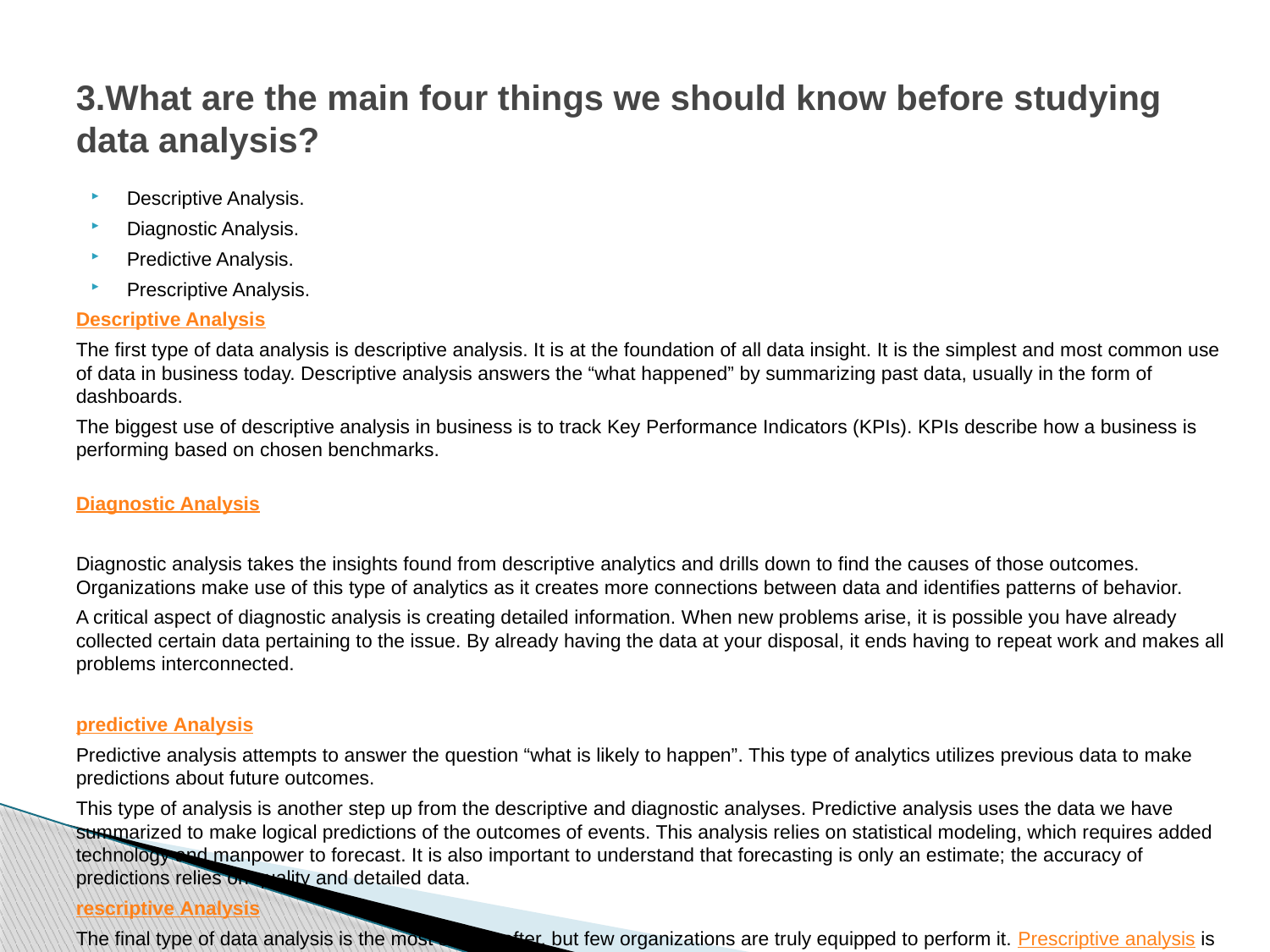

# 3.What are the main four things we should know before studying data analysis?
Descriptive Analysis.
Diagnostic Analysis.
Predictive Analysis.
Prescriptive Analysis.
Descriptive Analysis
The first type of data analysis is descriptive analysis. It is at the foundation of all data insight. It is the simplest and most common use of data in business today. Descriptive analysis answers the “what happened” by summarizing past data, usually in the form of dashboards.
The biggest use of descriptive analysis in business is to track Key Performance Indicators (KPIs). KPIs describe how a business is performing based on chosen benchmarks.
Diagnostic Analysis

Diagnostic analysis takes the insights found from descriptive analytics and drills down to find the causes of those outcomes. Organizations make use of this type of analytics as it creates more connections between data and identifies patterns of behavior.
A critical aspect of diagnostic analysis is creating detailed information. When new problems arise, it is possible you have already collected certain data pertaining to the issue. By already having the data at your disposal, it ends having to repeat work and makes all problems interconnected.

predictive Analysis
Predictive analysis attempts to answer the question “what is likely to happen”. This type of analytics utilizes previous data to make predictions about future outcomes.
This type of analysis is another step up from the descriptive and diagnostic analyses. Predictive analysis uses the data we have summarized to make logical predictions of the outcomes of events. This analysis relies on statistical modeling, which requires added technology and manpower to forecast. It is also important to understand that forecasting is only an estimate; the accuracy of predictions relies on quality and detailed data.
rescriptive Analysis
The final type of data analysis is the most sought after, but few organizations are truly equipped to perform it. Prescriptive analysis is the frontier of data analysis, combining the insight from all previous analyses to determine the course of action to take in a current problem or decision.
Prescriptive analysis utilizes state of the art technology and data practices. It is a huge organizational commitment and companies must be sure that they are ready and willing to put forth the effort and resources.
Artificial Intelligence (AI) is a perfect exam